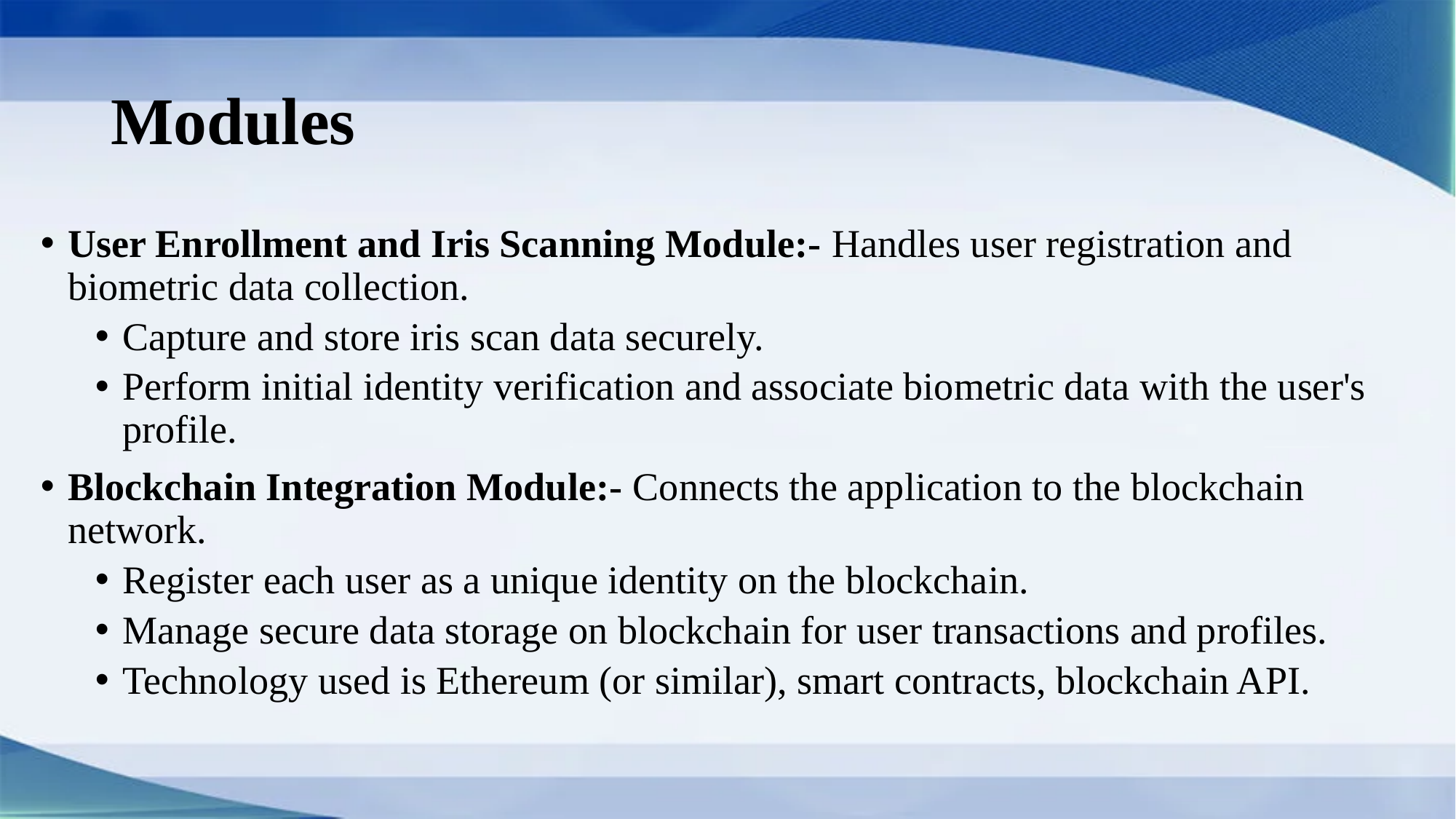

# Modules
User Enrollment and Iris Scanning Module:- Handles user registration and biometric data collection.
Capture and store iris scan data securely.
Perform initial identity verification and associate biometric data with the user's profile.
Blockchain Integration Module:- Connects the application to the blockchain network.
Register each user as a unique identity on the blockchain.
Manage secure data storage on blockchain for user transactions and profiles.
Technology used is Ethereum (or similar), smart contracts, blockchain API.